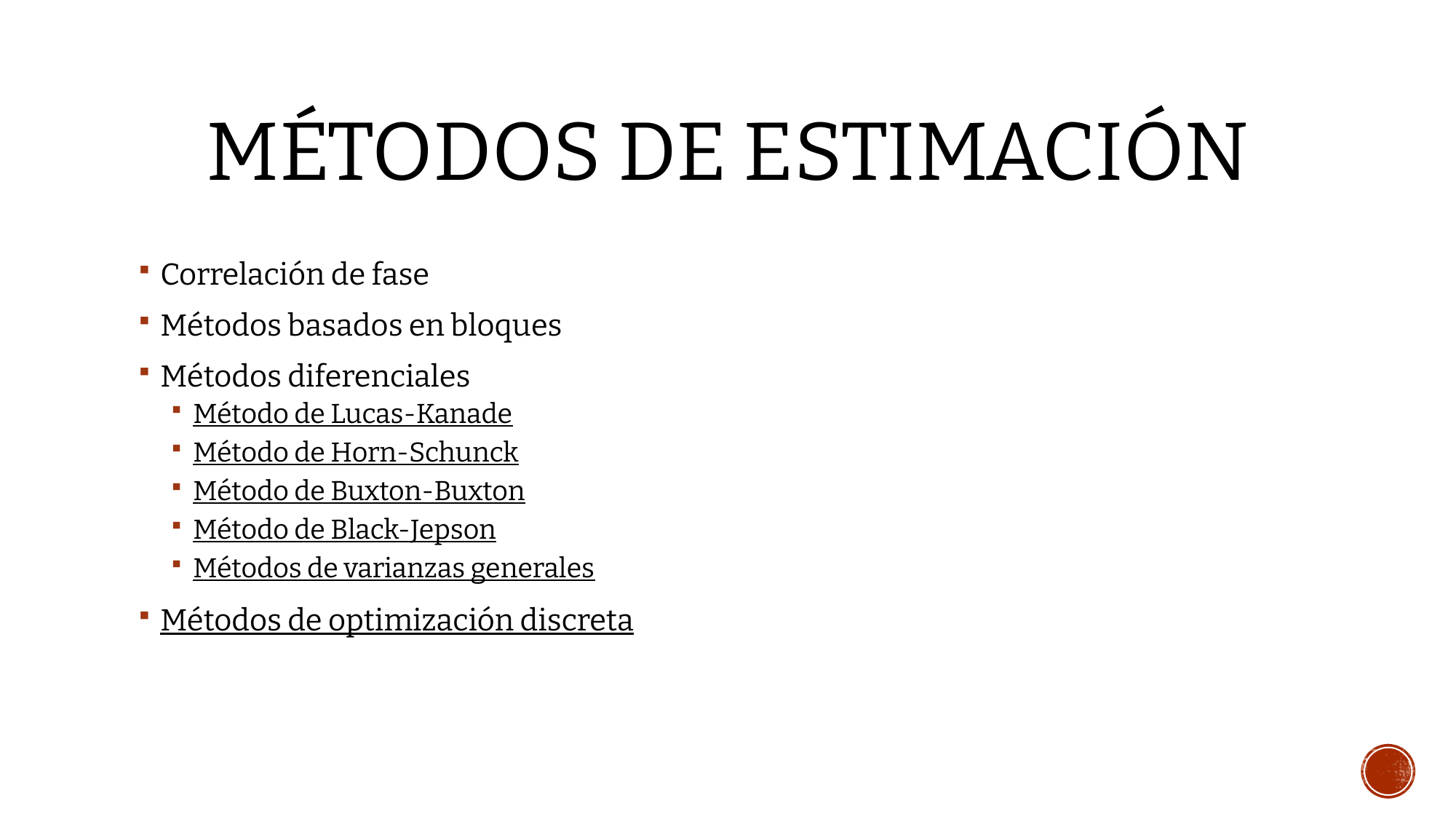

# Métodos de estimación
Correlación de fase
Métodos basados en bloques
Métodos diferenciales
Método de Lucas-Kanade
Método de Horn-Schunck
Método de Buxton-Buxton
Método de Black-Jepson
Métodos de varianzas generales
Métodos de optimización discreta